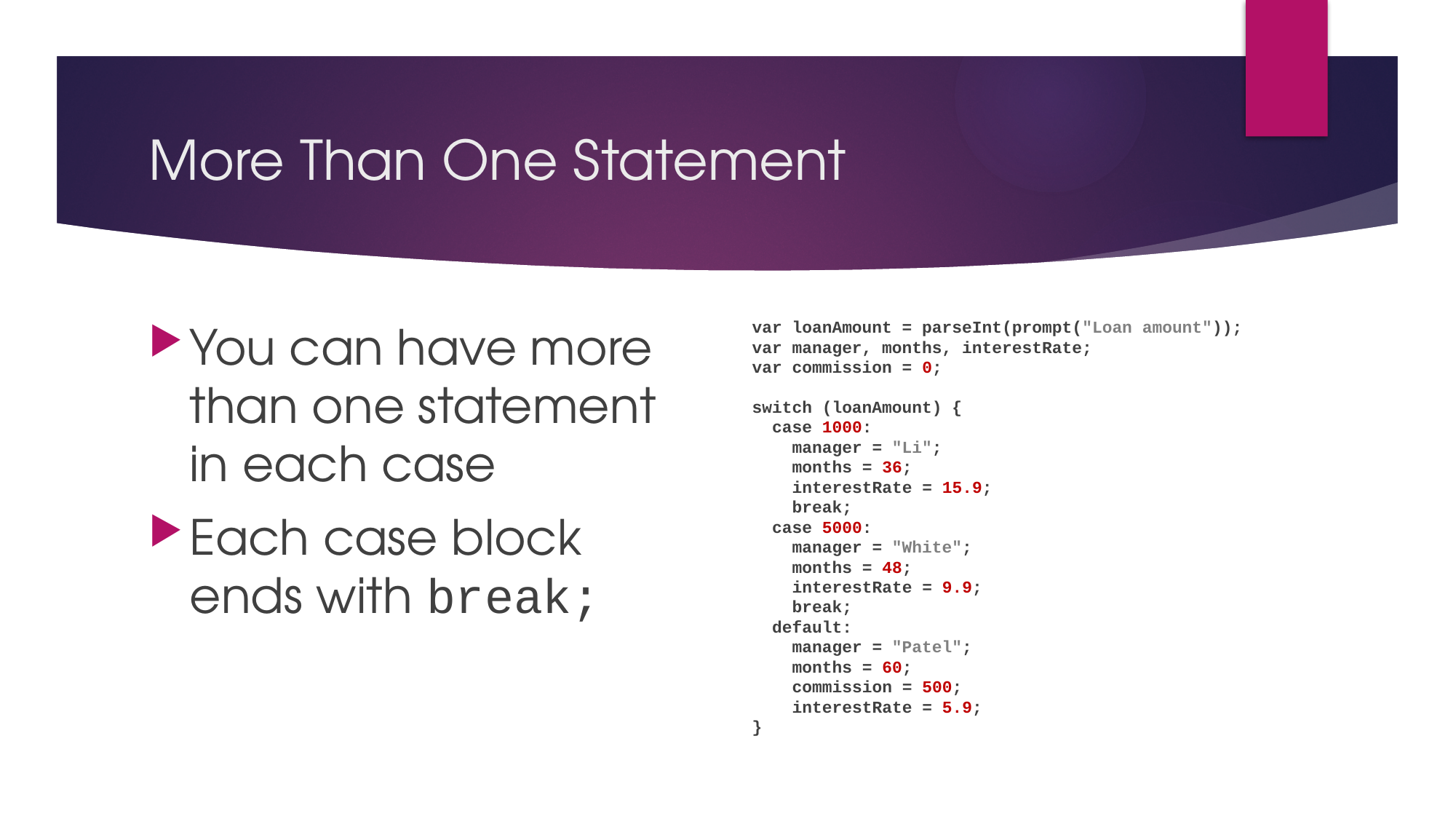

# More Than One Statement
You can have more than one statement in each case
Each case block ends with break;
var loanAmount = parseInt(prompt("Loan amount"));
var manager, months, interestRate;
var commission = 0;

switch (loanAmount) {
  case 1000:
    manager = "Li";
    months = 36;
    interestRate = 15.9;
    break;
  case 5000:
    manager = "White";
    months = 48;
    interestRate = 9.9;
    break;
  default:
    manager = "Patel";
    months = 60;
    commission = 500;
    interestRate = 5.9;
}